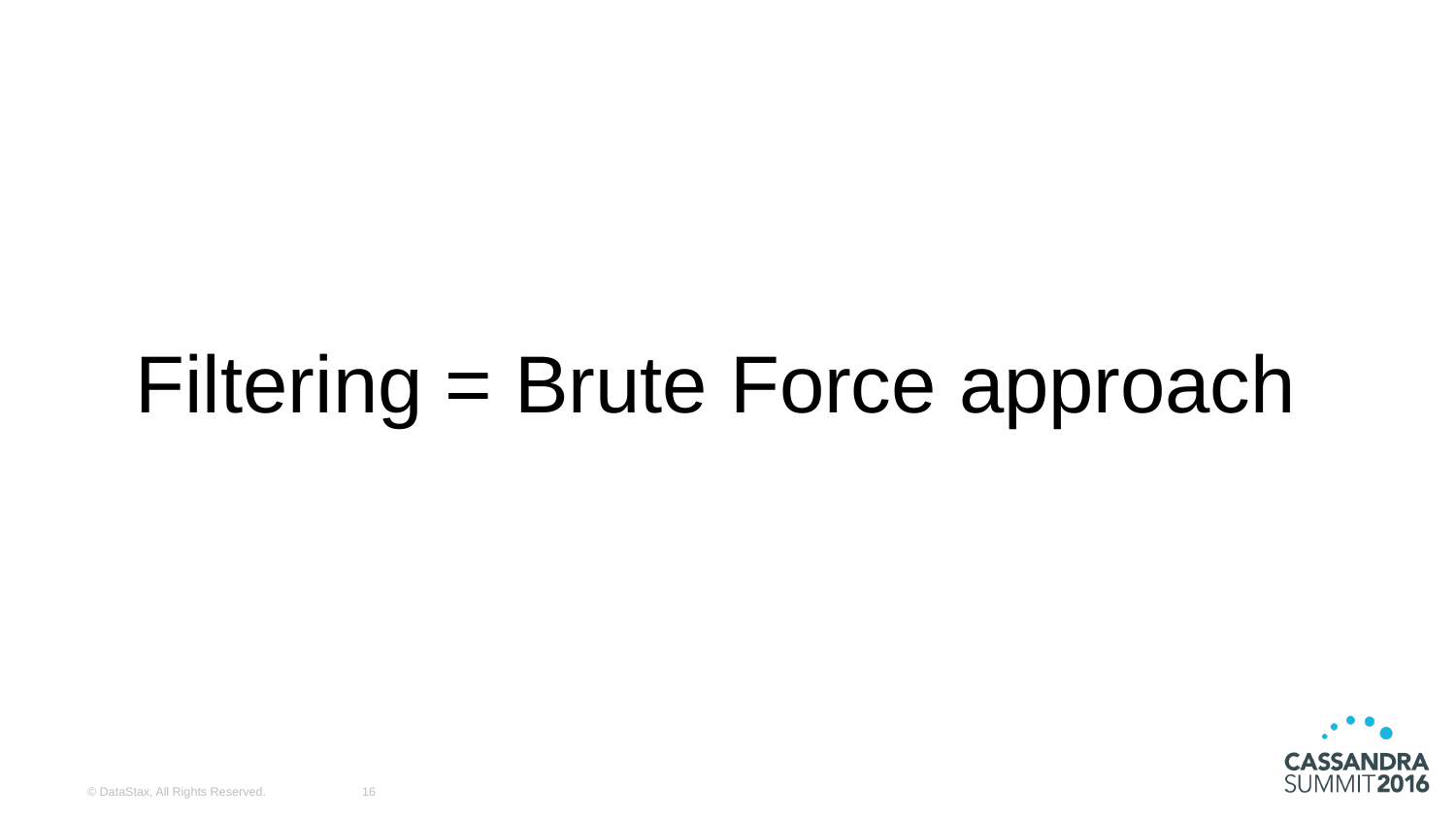

Filtering = Brute Force approach
© DataStax, All Rights Reserved.
16